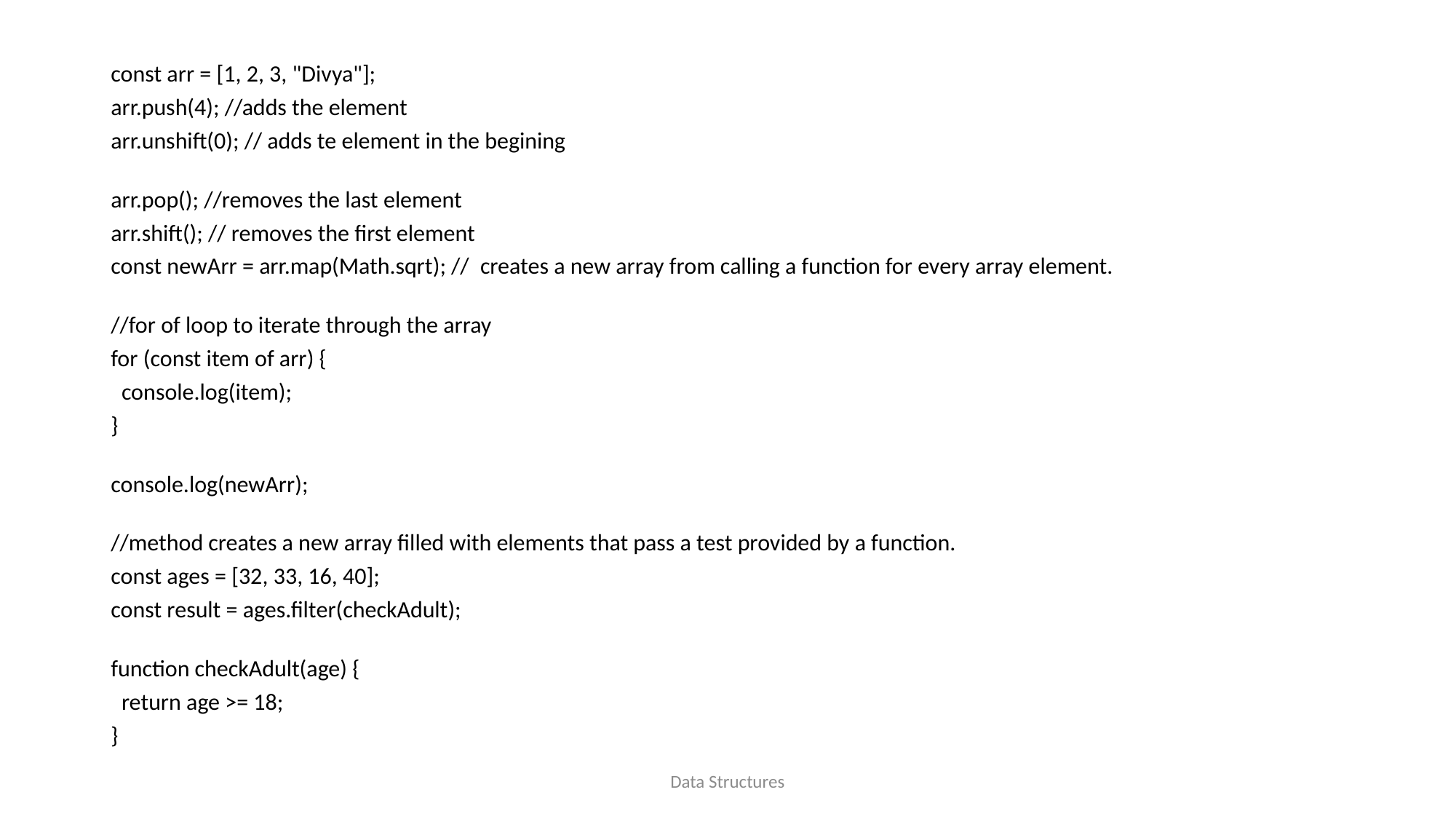

const arr = [1, 2, 3, "Divya"];
arr.push(4); //adds the element
arr.unshift(0); // adds te element in the begining
arr.pop(); //removes the last element
arr.shift(); // removes the first element
const newArr = arr.map(Math.sqrt); //  creates a new array from calling a function for every array element.
//for of loop to iterate through the array
for (const item of arr) {
  console.log(item);
}
console.log(newArr);
//method creates a new array filled with elements that pass a test provided by a function.
const ages = [32, 33, 16, 40];
const result = ages.filter(checkAdult);
function checkAdult(age) {
  return age >= 18;
}

Data Structures